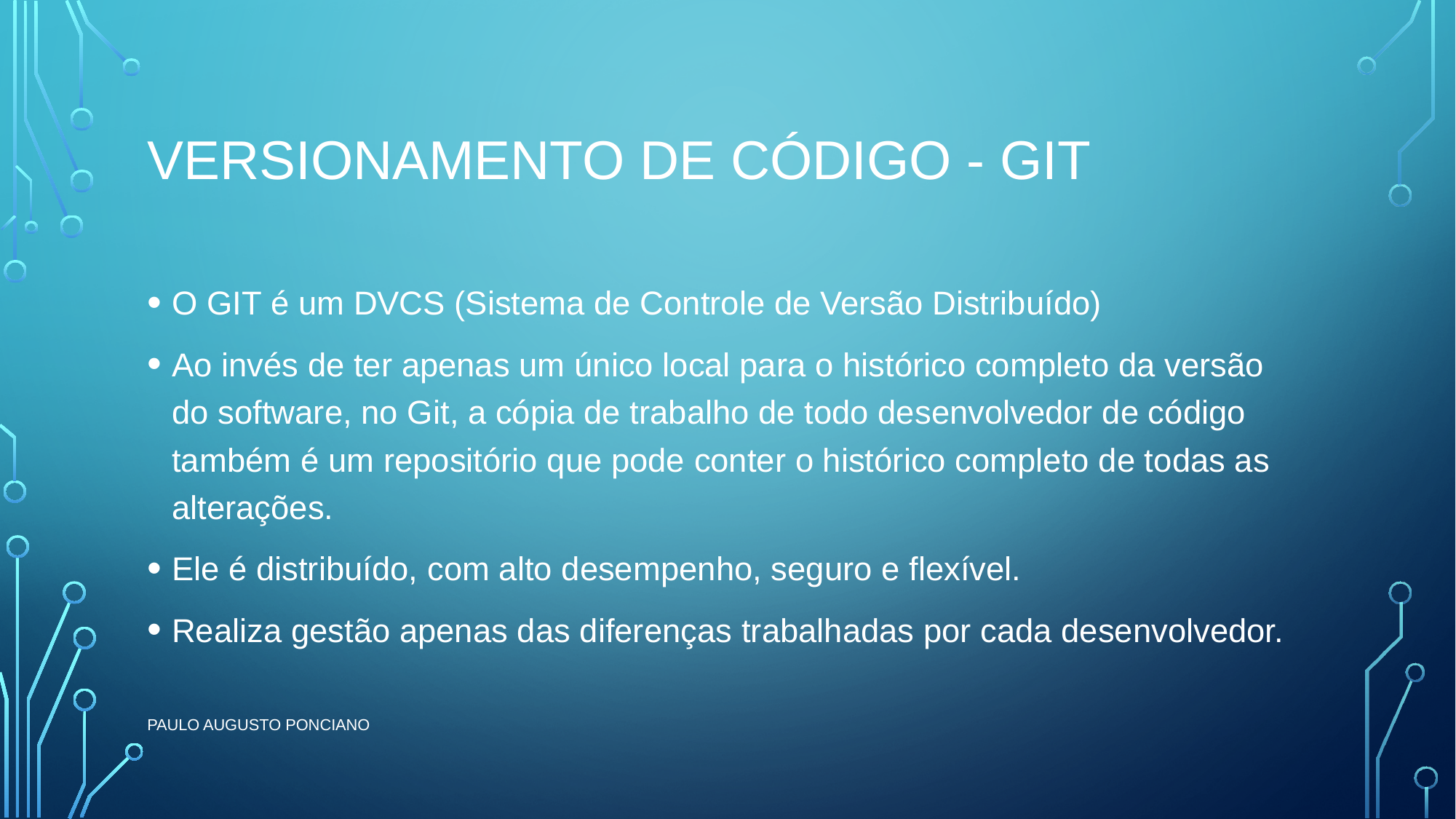

# Versionamento de código - GIT
O GIT é um DVCS (Sistema de Controle de Versão Distribuído)
Ao invés de ter apenas um único local para o histórico completo da versão do software, no Git, a cópia de trabalho de todo desenvolvedor de código também é um repositório que pode conter o histórico completo de todas as alterações.
Ele é distribuído, com alto desempenho, seguro e flexível.
Realiza gestão apenas das diferenças trabalhadas por cada desenvolvedor.
Paulo Augusto ponciano